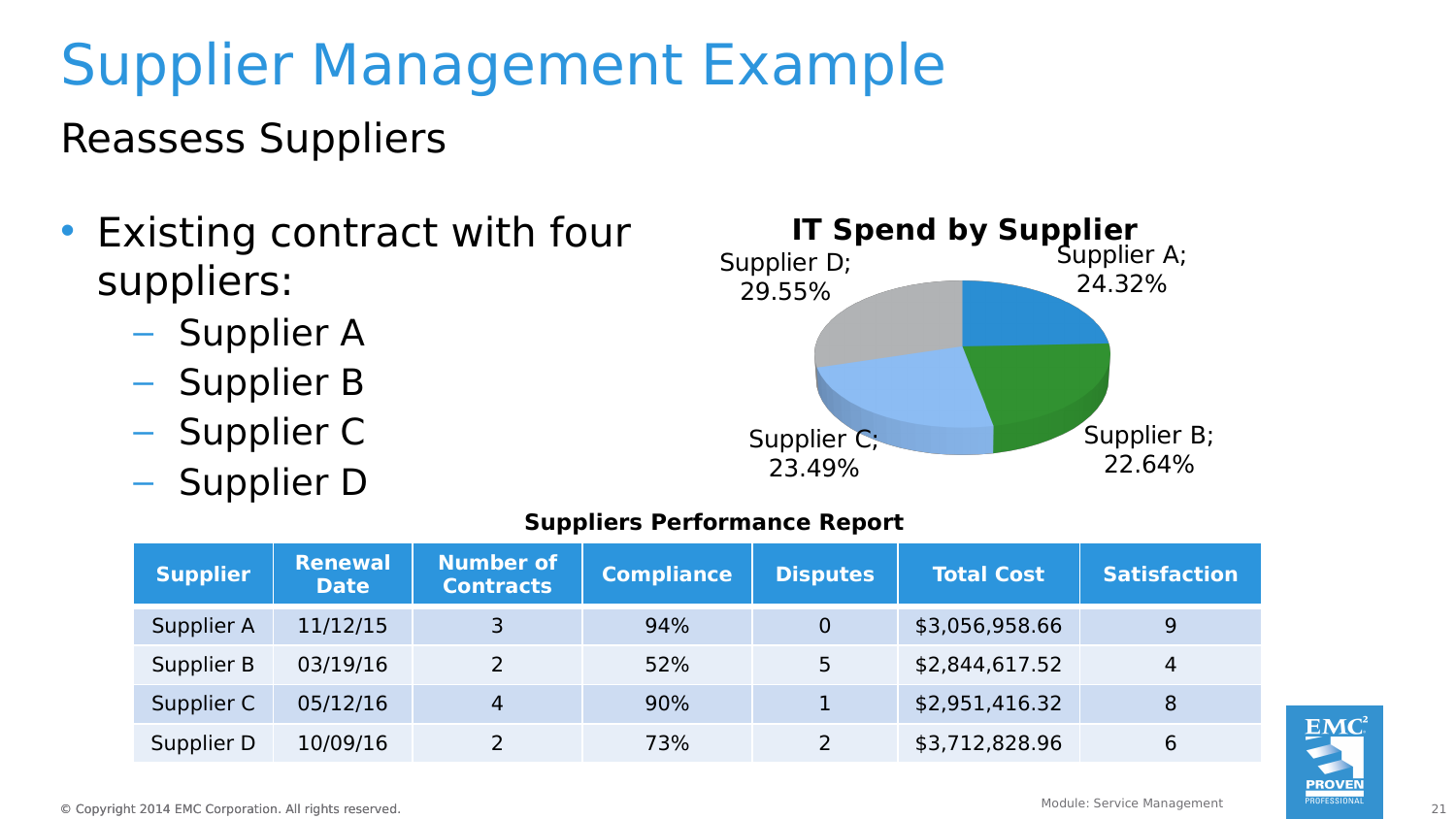

# Supplier Management Example
Reassess Suppliers

[unsupported chart]

Existing contract with four suppliers:
Supplier A
Supplier B
Supplier C
Supplier D
Suppliers Performance Report
| Supplier | Renewal Date | Number of Contracts | Compliance | Disputes | Total Cost | Satisfaction |
| --- | --- | --- | --- | --- | --- | --- |
| Supplier A | 11/12/15 | 3 | 94% | 0 | $3,056,958.66 | 9 |
| Supplier B | 03/19/16 | 2 | 52% | 5 | $2,844,617.52 | 4 |
| Supplier C | 05/12/16 | 4 | 90% | 1 | $2,951,416.32 | 8 |
| Supplier D | 10/09/16 | 2 | 73% | 2 | $3,712,828.96 | 6 |
Module: Service Management